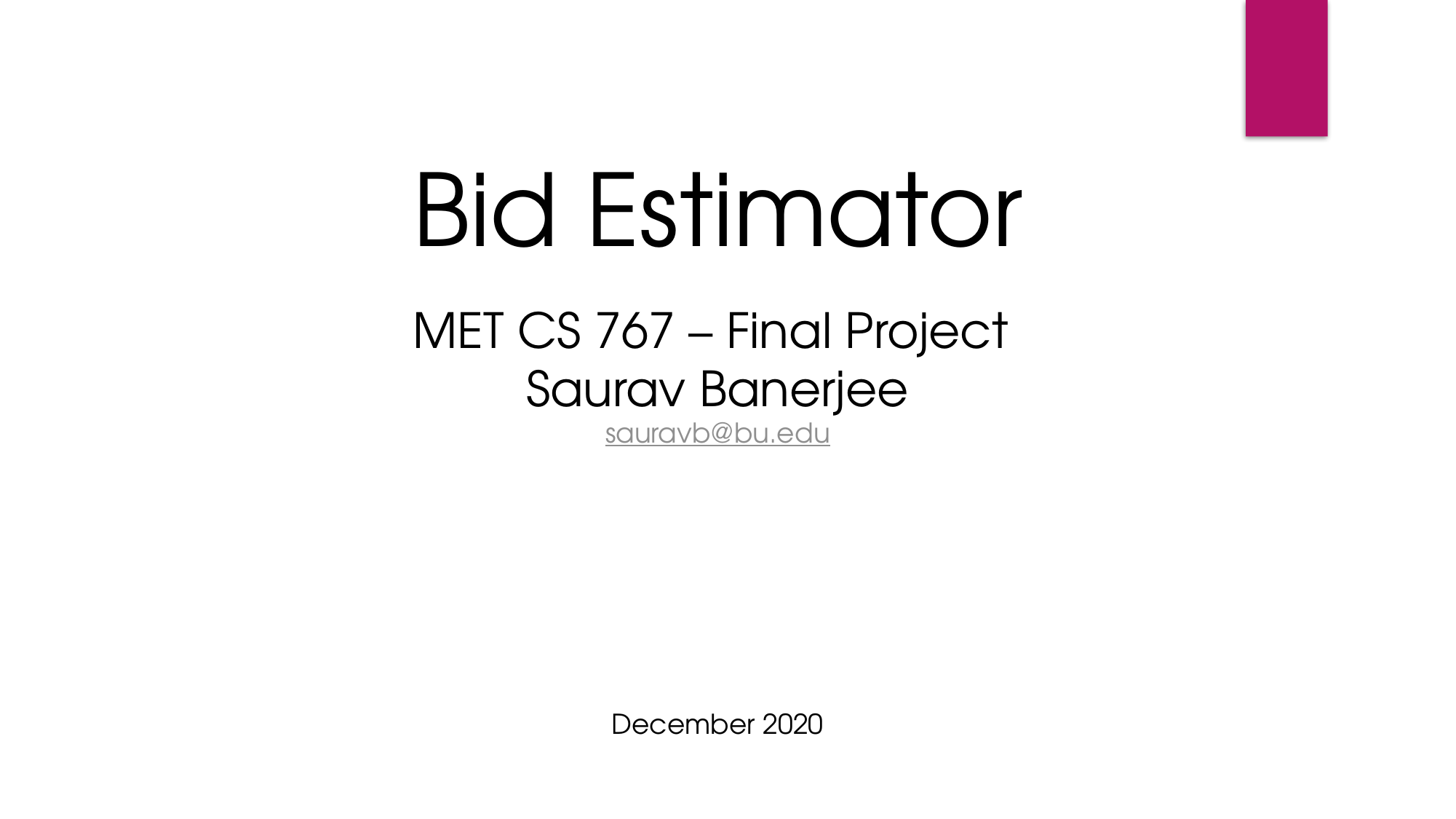

Bid Estimator

MET CS 767 – Final Project
Saurav Banerjee
sauravb@bu.edu

December 2020